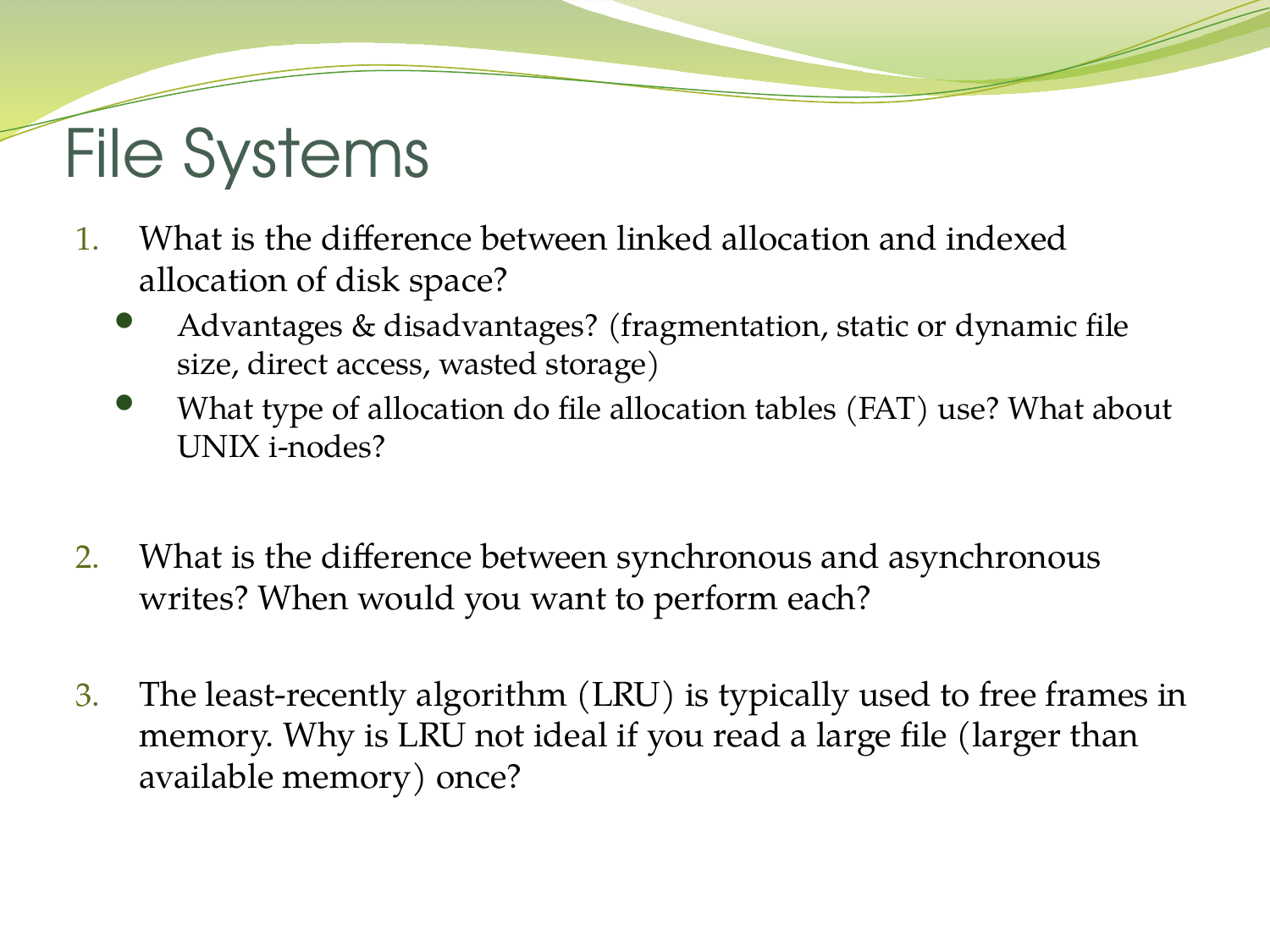

# File Systems
What is the difference between linked allocation and indexed allocation of disk space?
Advantages & disadvantages? (fragmentation, static or dynamic file size, direct access, wasted storage)
What type of allocation do file allocation tables (FAT) use? What about UNIX i-nodes?

What is the difference between synchronous and asynchronous writes? When would you want to perform each?

The least-recently algorithm (LRU) is typically used to free frames in memory. Why is LRU not ideal if you read a large file (larger than available memory) once?